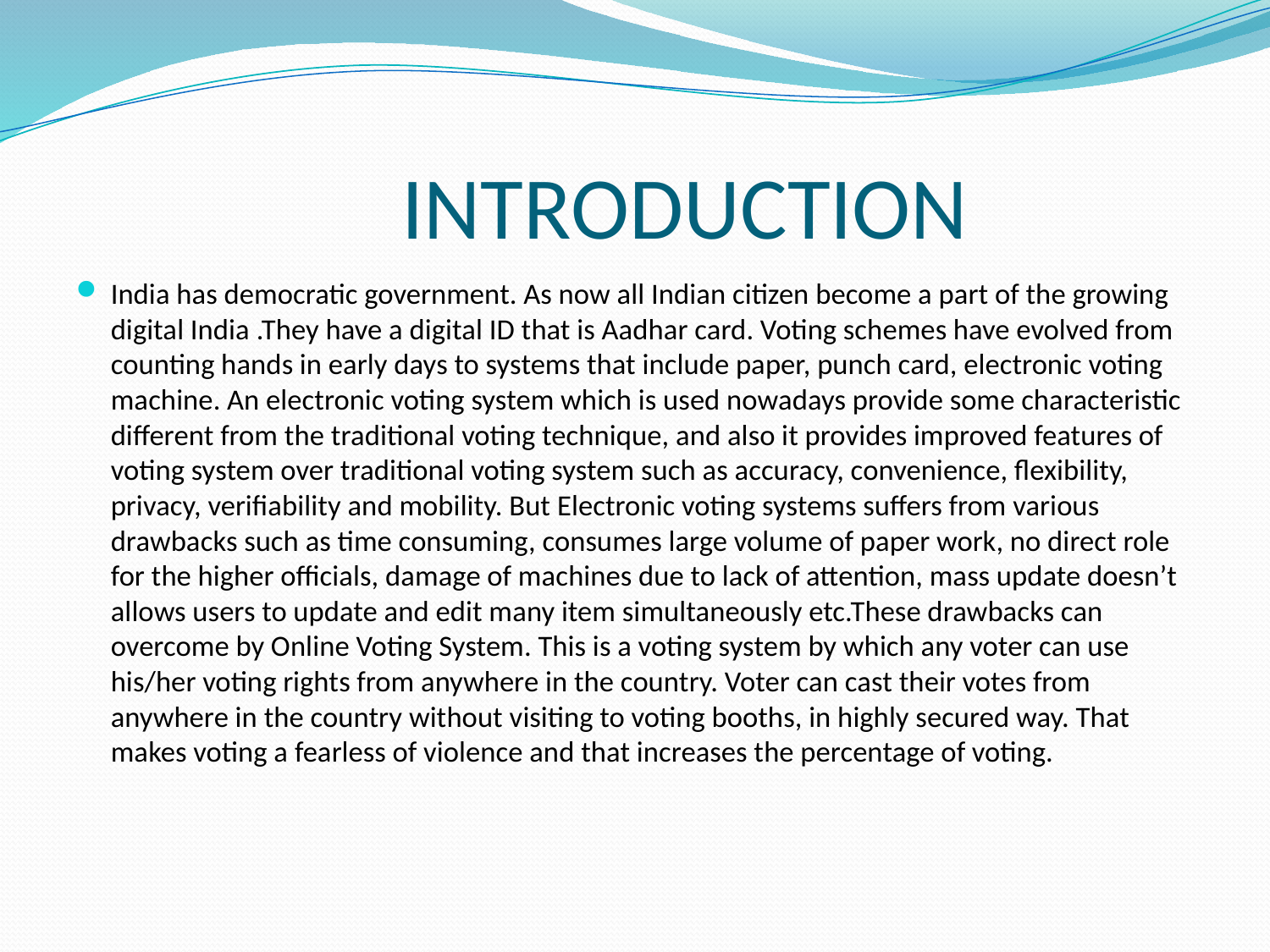

# INTRODUCTION
India has democratic government. As now all Indian citizen become a part of the growing digital India .They have a digital ID that is Aadhar card. Voting schemes have evolved from counting hands in early days to systems that include paper, punch card, electronic voting machine. An electronic voting system which is used nowadays provide some characteristic different from the traditional voting technique, and also it provides improved features of voting system over traditional voting system such as accuracy, convenience, flexibility, privacy, verifiability and mobility. But Electronic voting systems suffers from various drawbacks such as time consuming, consumes large volume of paper work, no direct role for the higher officials, damage of machines due to lack of attention, mass update doesn’t allows users to update and edit many item simultaneously etc.These drawbacks can overcome by Online Voting System. This is a voting system by which any voter can use his/her voting rights from anywhere in the country. Voter can cast their votes from anywhere in the country without visiting to voting booths, in highly secured way. That makes voting a fearless of violence and that increases the percentage of voting.